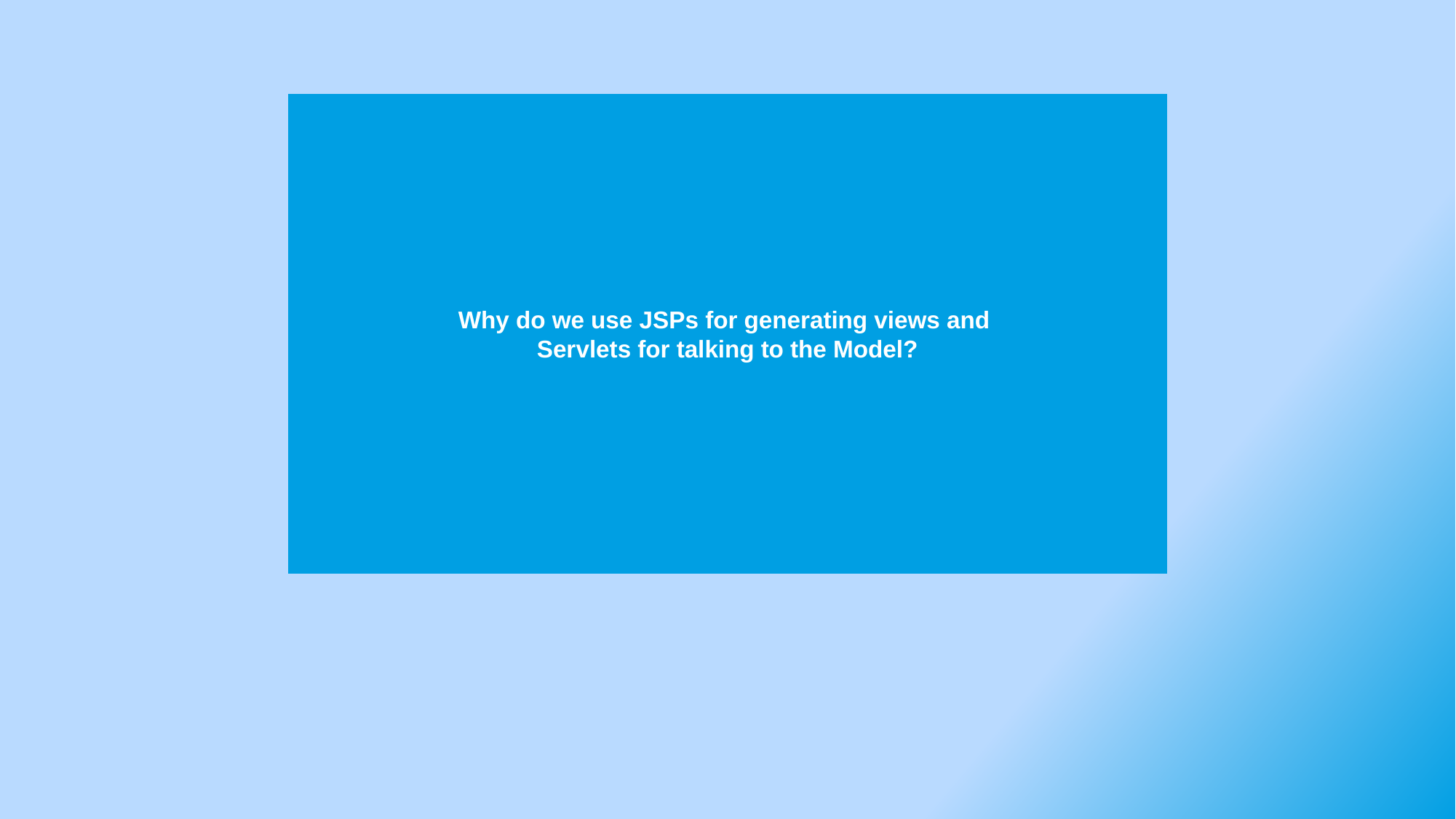

# MVC
Why do we use JSPs for generating views and
Servlets for talking to the Model?